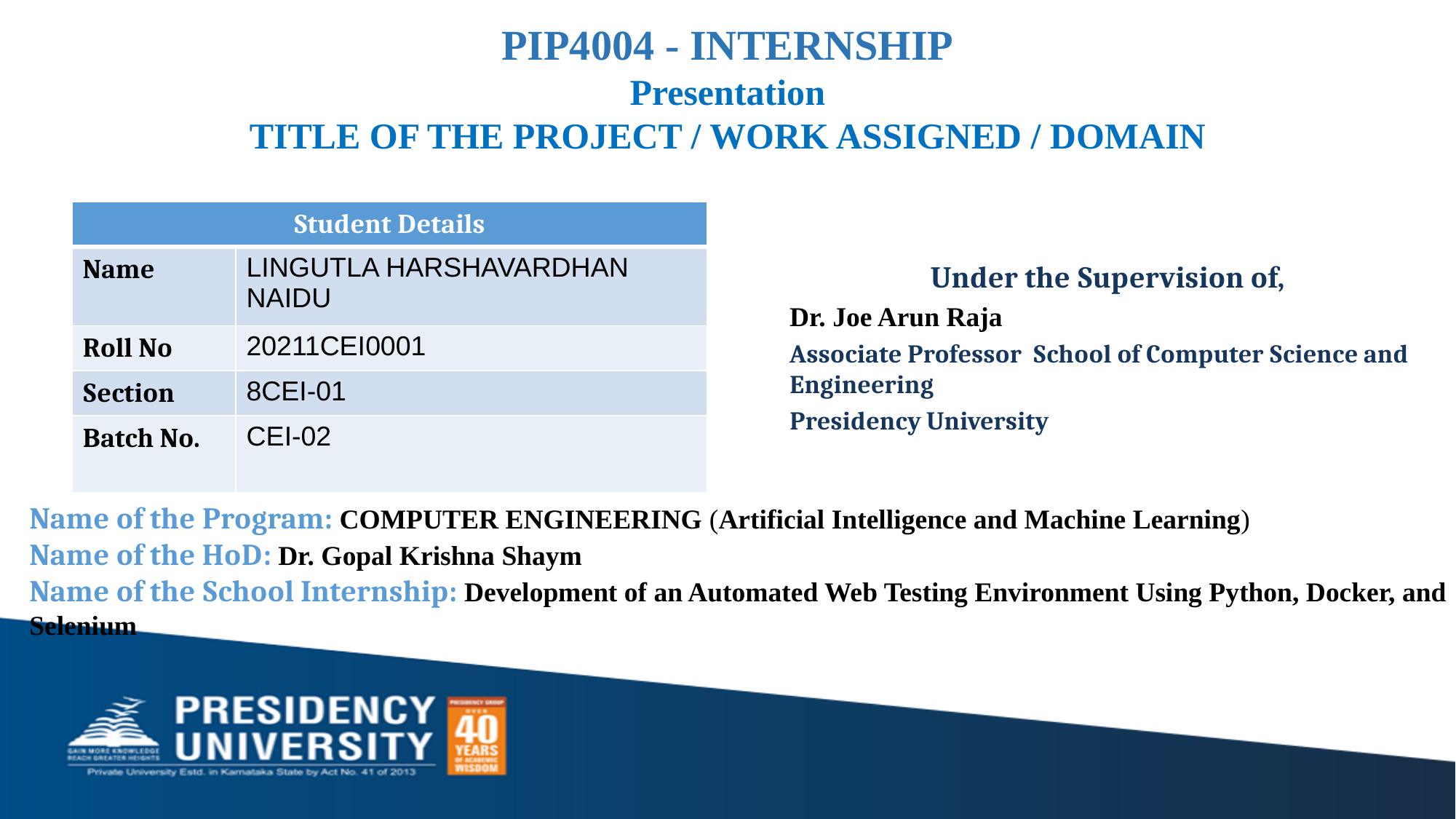

PIP4004 - INTERNSHIP
 Presentation
TITLE OF THE PROJECT / WORK ASSIGNED / DOMAIN
| Student Details |  |
| --- | --- |
| Name | LINGUTLA HARSHAVARDHAN NAIDU |
| Roll No | 20211CEI0001 |
| Section | 8CEI-01 |
| Batch No. | CEI-02 |
Under the Supervision of,
Dr. Joe Arun Raja
Associate Professor  School of Computer Science and Engineering
Presidency University

Name of the Program: COMPUTER ENGINEERING (Artificial Intelligence and Machine Learning)
Name of the HoD: Dr. Gopal Krishna Shaym
Name of the School Internship: Development of an Automated Web Testing Environment Using Python, Docker, and Selenium